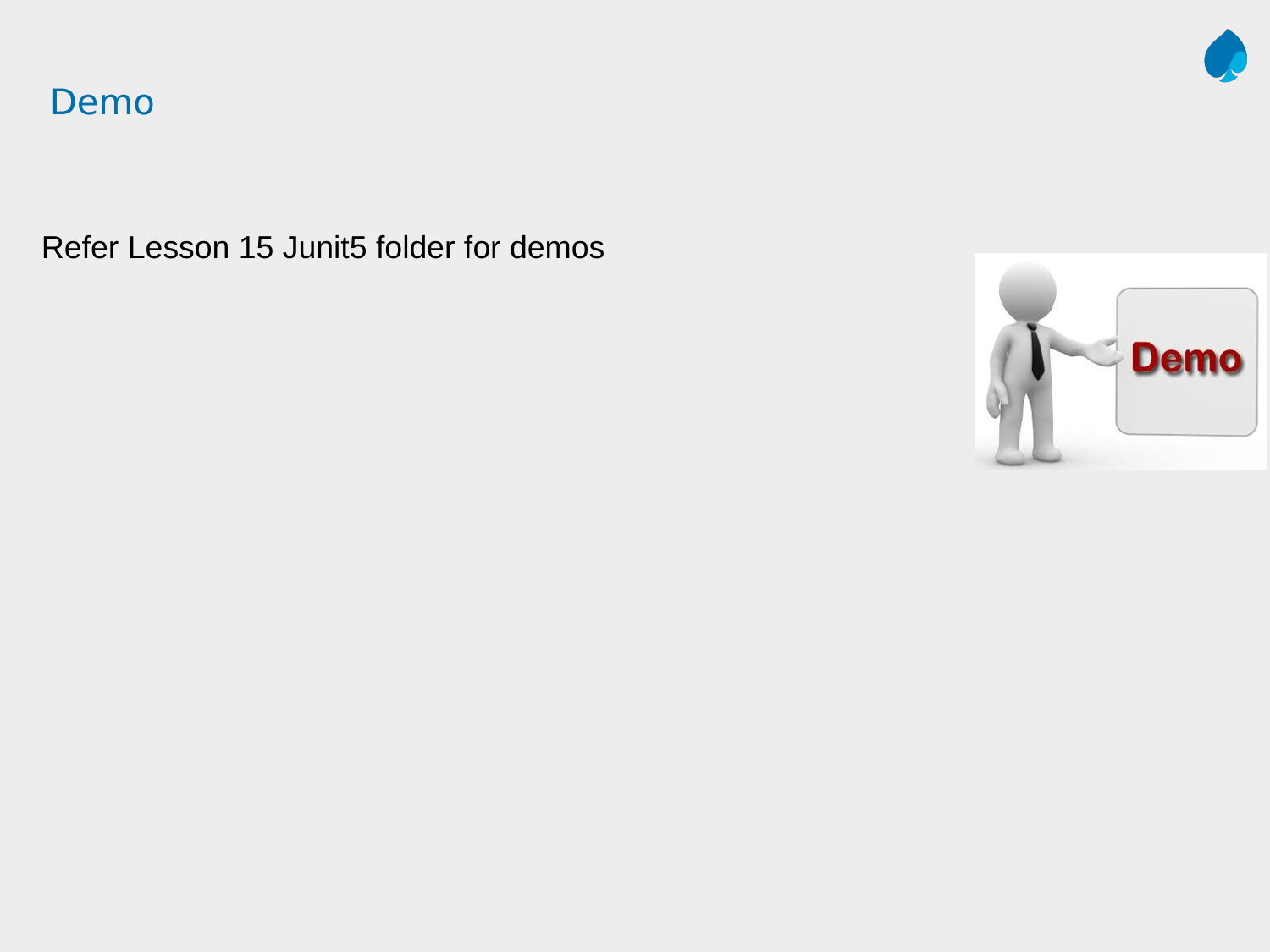

# Demo
Refer Lesson 15 Junit5 folder for demos